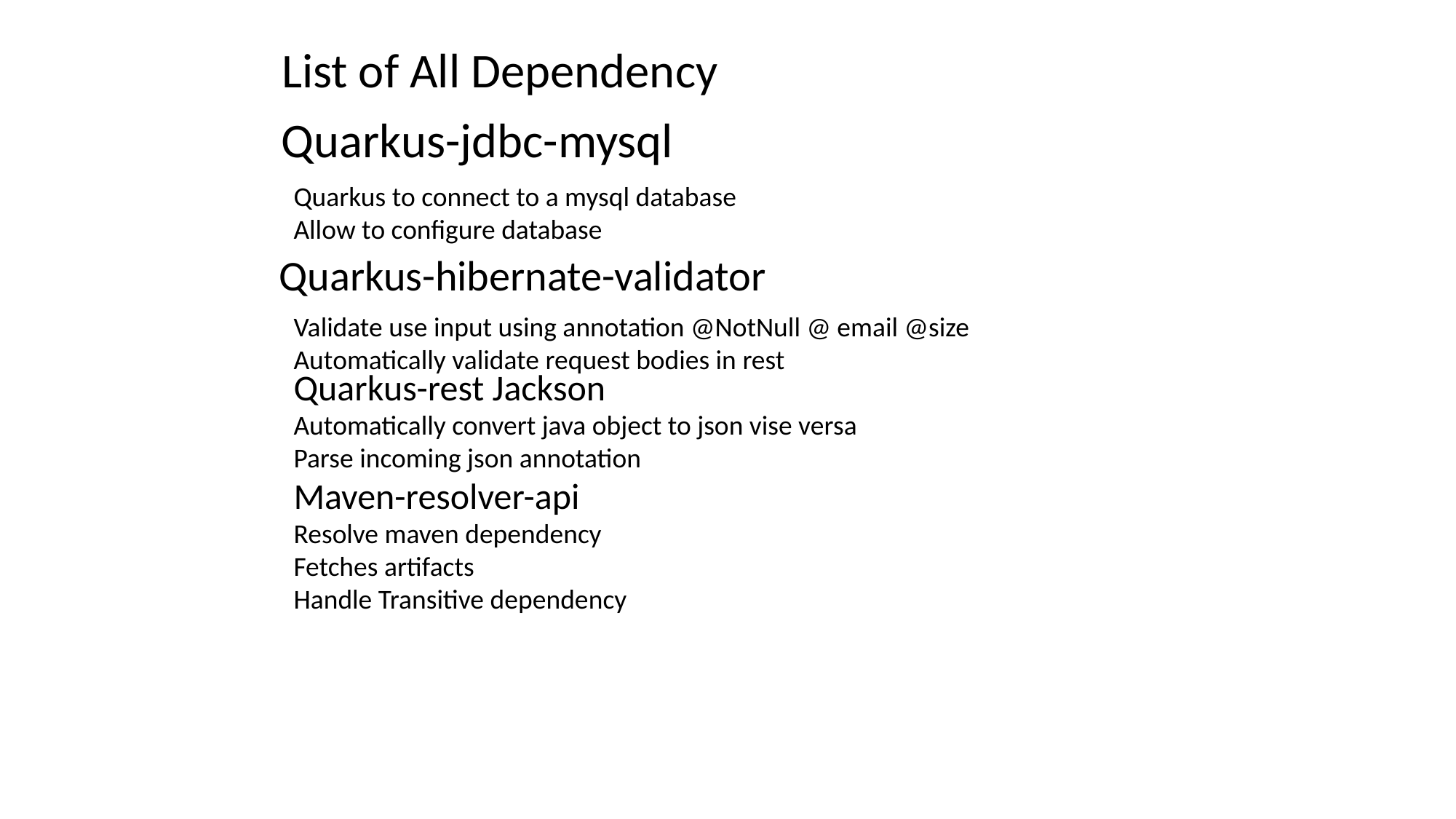

List of All Dependency
Quarkus-jdbc-mysql
Quarkus to connect to a mysql database
Allow to configure database
Quarkus-hibernate-validator
Validate use input using annotation @NotNull @ email @size
Automatically validate request bodies in rest
Quarkus-rest Jackson
Automatically convert java object to json vise versa
Parse incoming json annotation
Maven-resolver-api
Resolve maven dependency
Fetches artifacts
Handle Transitive dependency